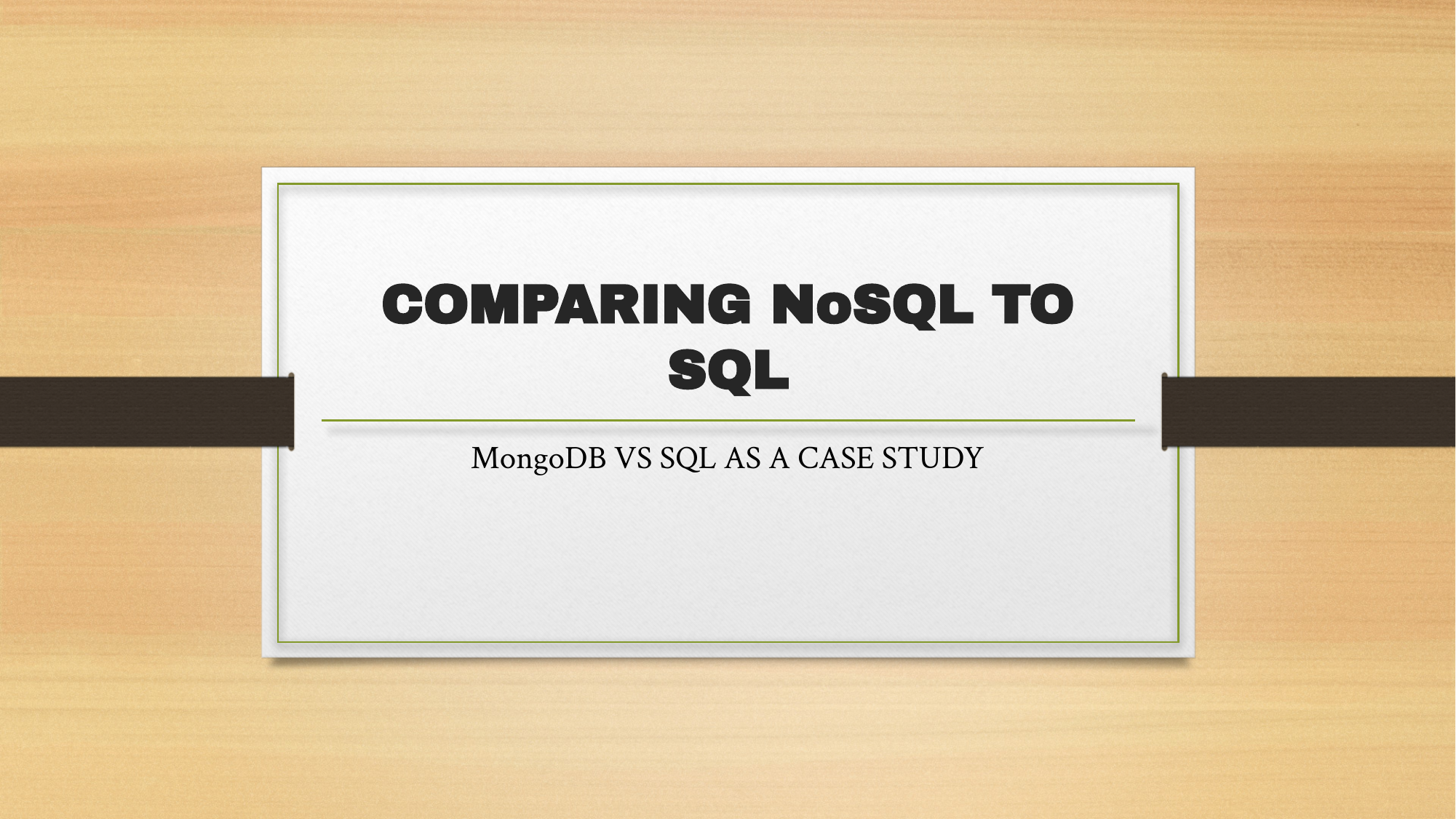

# COMPARING NoSQL TO SQL
MongoDB VS SQL AS A CASE STUDY